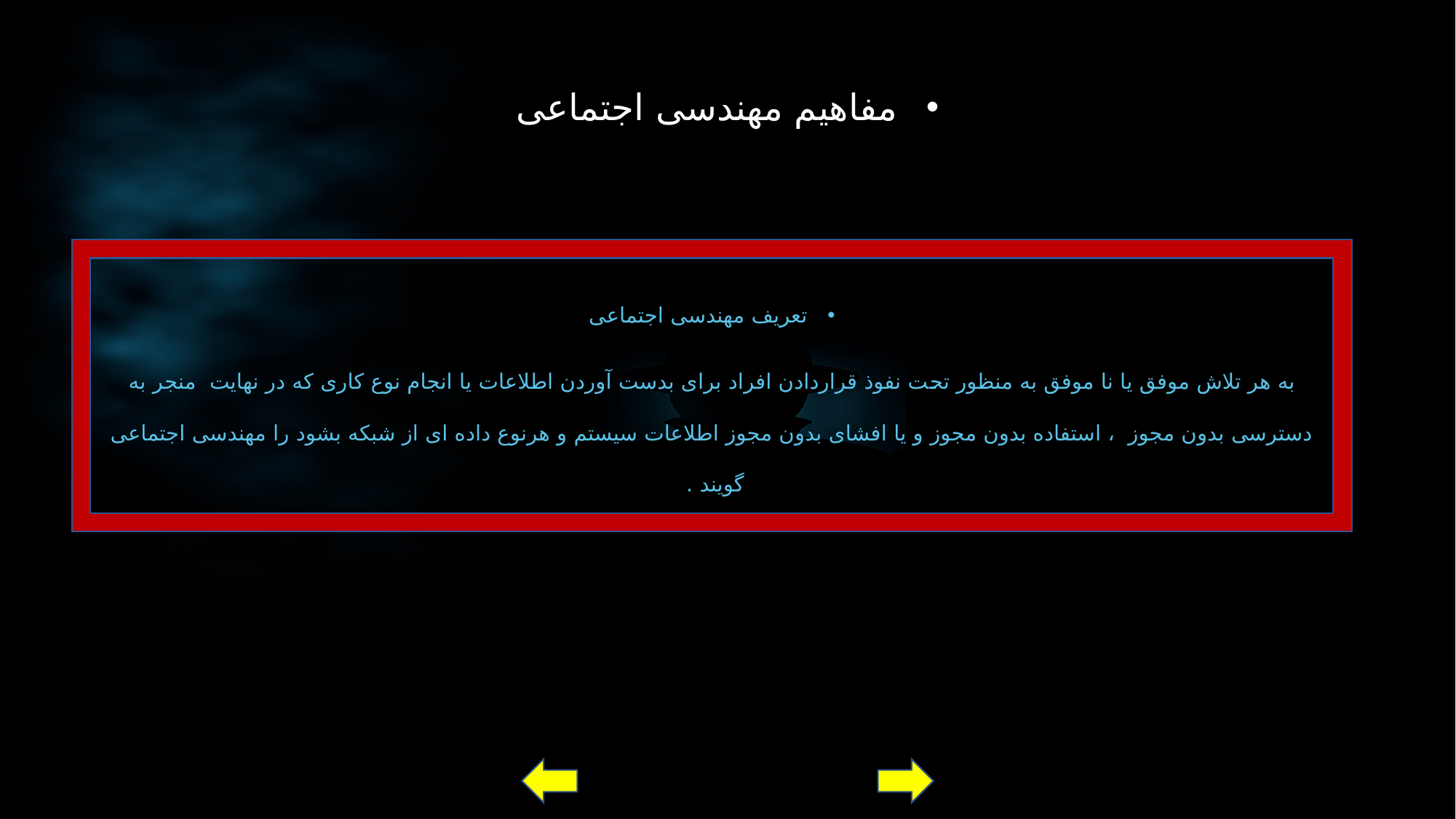

# مفاهیم مهندسی اجتماعی

تعریف مهندسی اجتماعی
به هر تلاش موفق یا نا موفق به منظور تحت نفوذ قراردادن افراد برای بدست آوردن اطلاعات یا انجام نوع کاری که در نهایت  منجر به دسترسی بدون مجوز  ، استفاده بدون مجوز و یا افشای بدون مجوز اطلاعات سیستم و هرنوع داده ای از شبکه بشود را مهندسی اجتماعی گویند .